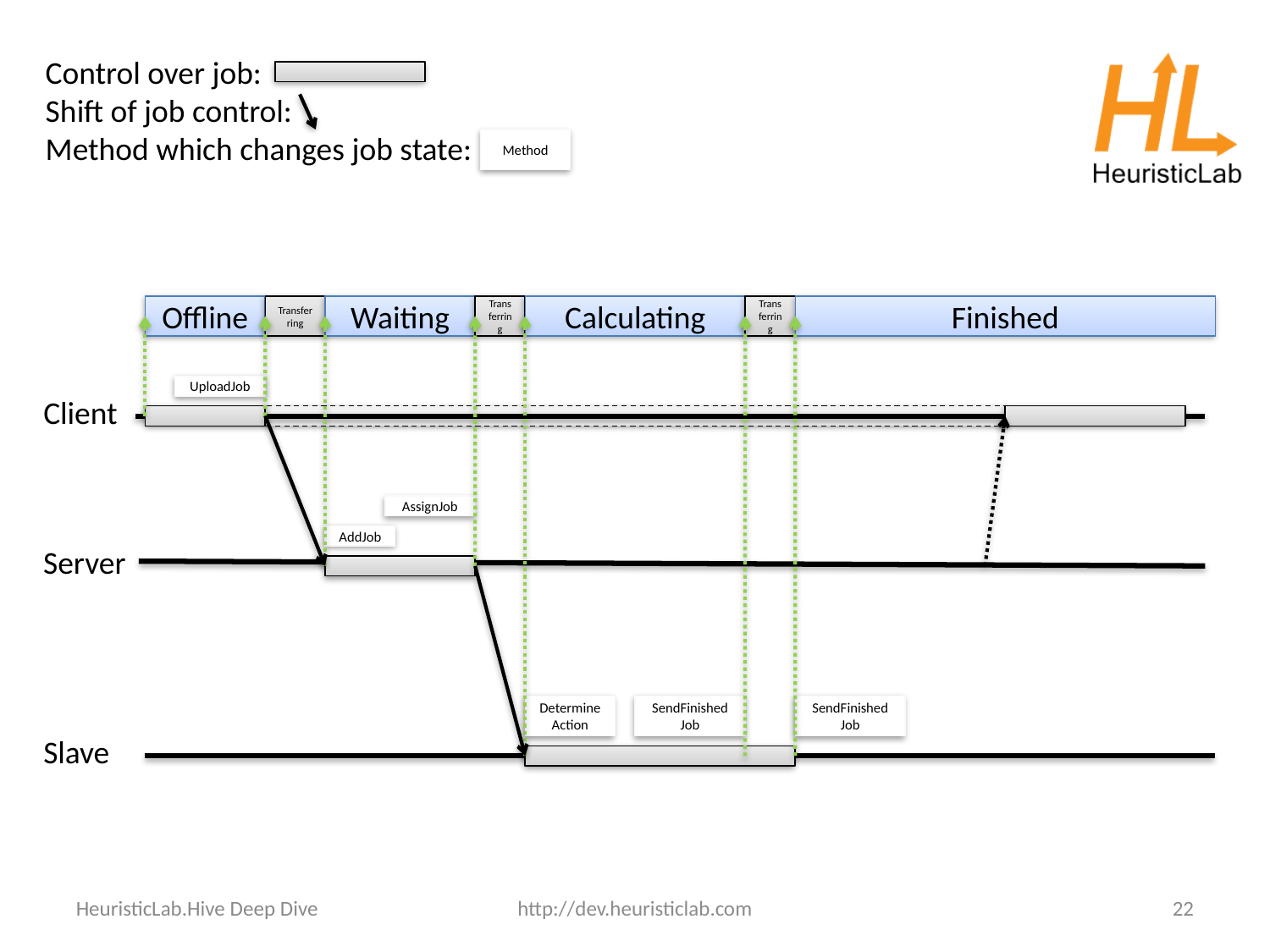

Control over job:
Shift of job control:
Method which changes job state:

Method
Offline
Transferring
Waiting
Transferring
Calculating
Transferring
Finished
UploadJob
Client

AssignJob
AddJob
Server

DetermineAction
SendFinished
Job
SendFinished
Job
Slave

HeuristicLab.Hive Deep Dive
http://dev.heuristiclab.com
22